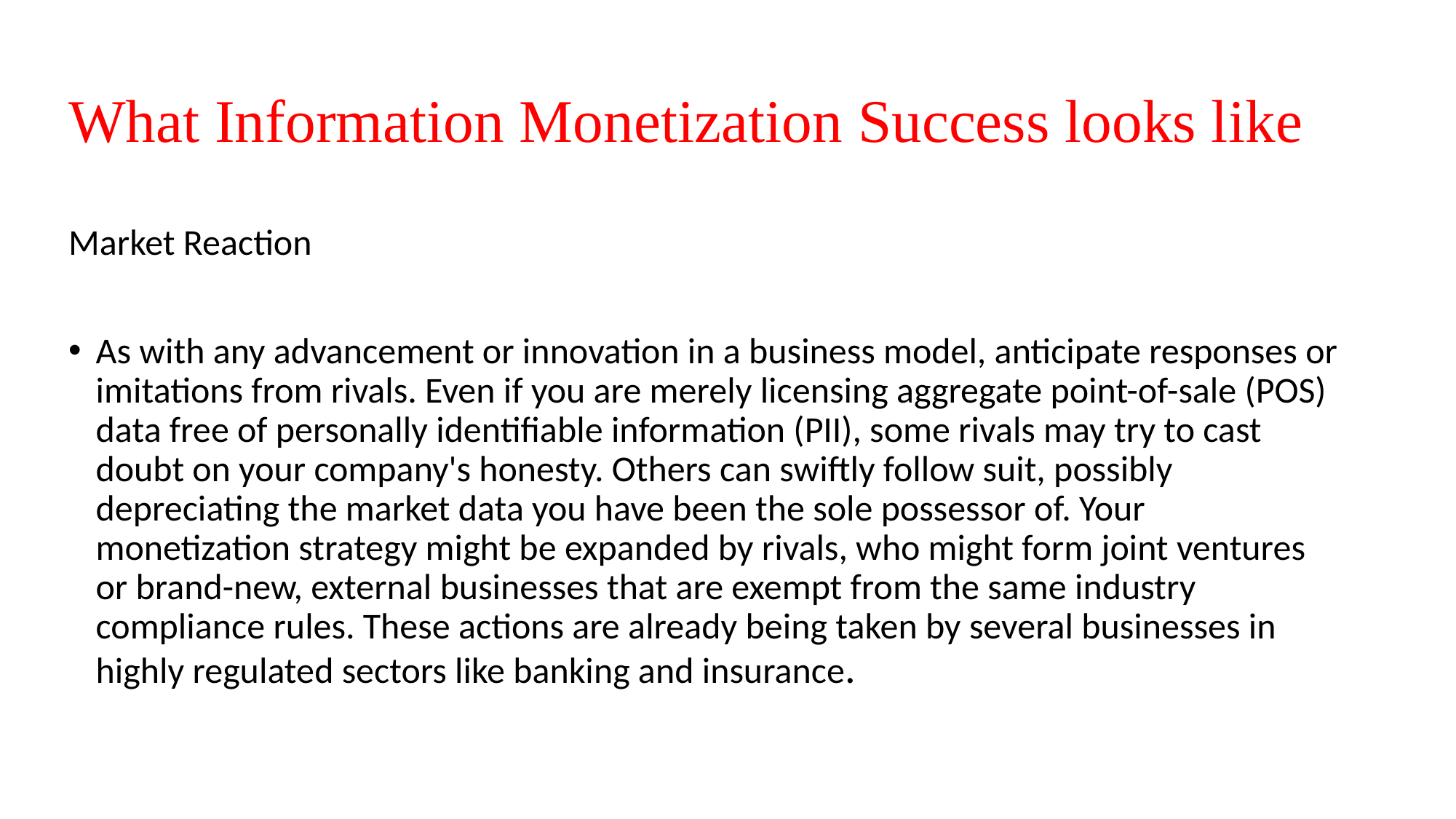

# What Information Monetization Success looks like
Market Reaction

As with any advancement or innovation in a business model, anticipate responses or imitations from rivals. Even if you are merely licensing aggregate point-of-sale (POS) data free of personally identifiable information (PII), some rivals may try to cast doubt on your company's honesty. Others can swiftly follow suit, possibly depreciating the market data you have been the sole possessor of. Your monetization strategy might be expanded by rivals, who might form joint ventures or brand-new, external businesses that are exempt from the same industry compliance rules. These actions are already being taken by several businesses in highly regulated sectors like banking and insurance.